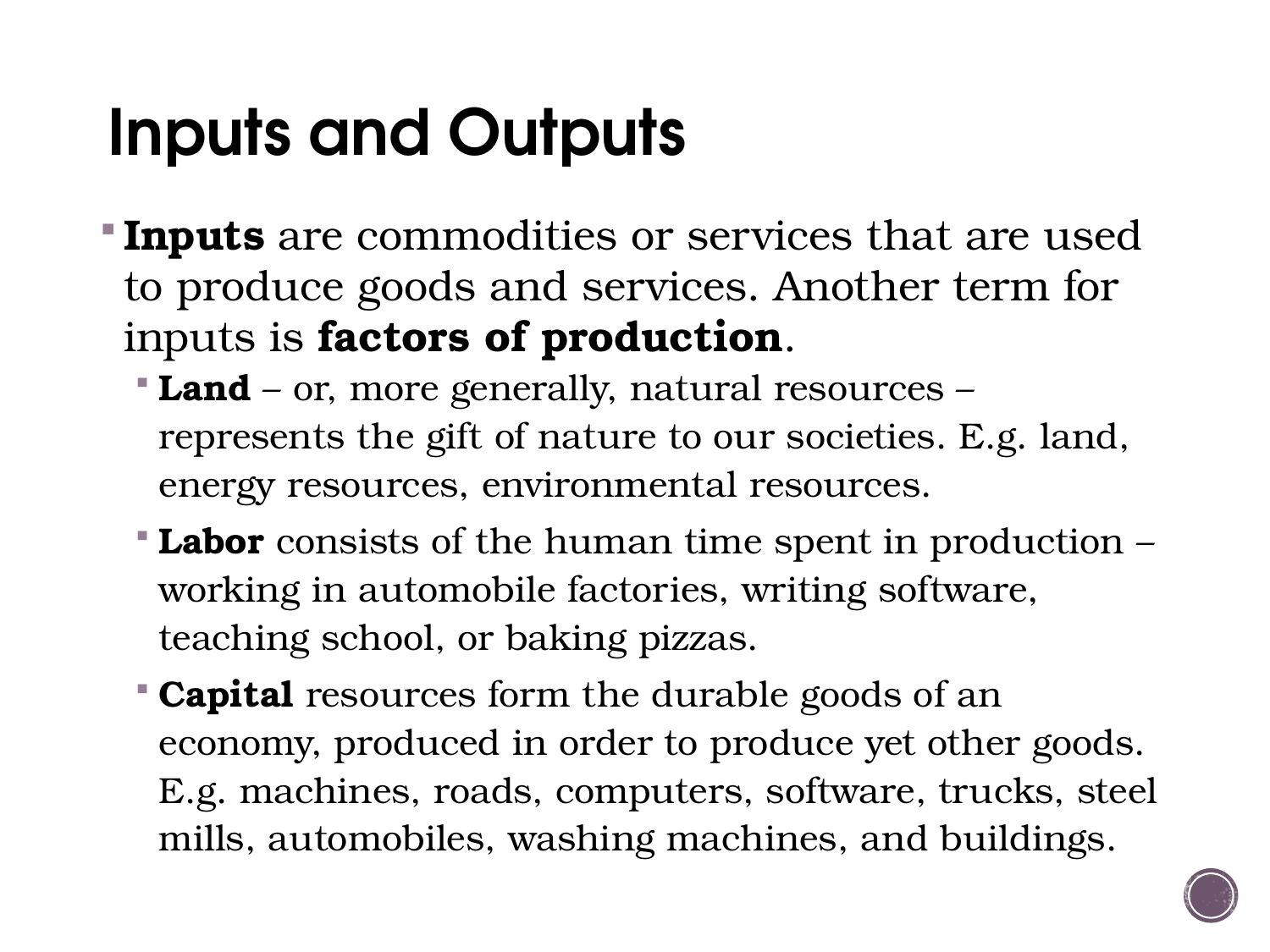

# Inputs and Outputs
Inputs are commodities or services that are used to produce goods and services. Another term for inputs is factors of production.
Land – or, more generally, natural resources –  represents the gift of nature to our societies. E.g. land, energy resources, environmental resources.
Labor consists of the human time spent in production – working in automobile factories, writing software, teaching school, or baking pizzas.
Capital resources form the durable goods of an economy, produced in order to produce yet other goods. E.g. machines, roads, computers, software, trucks, steel mills, automobiles, washing machines, and buildings.